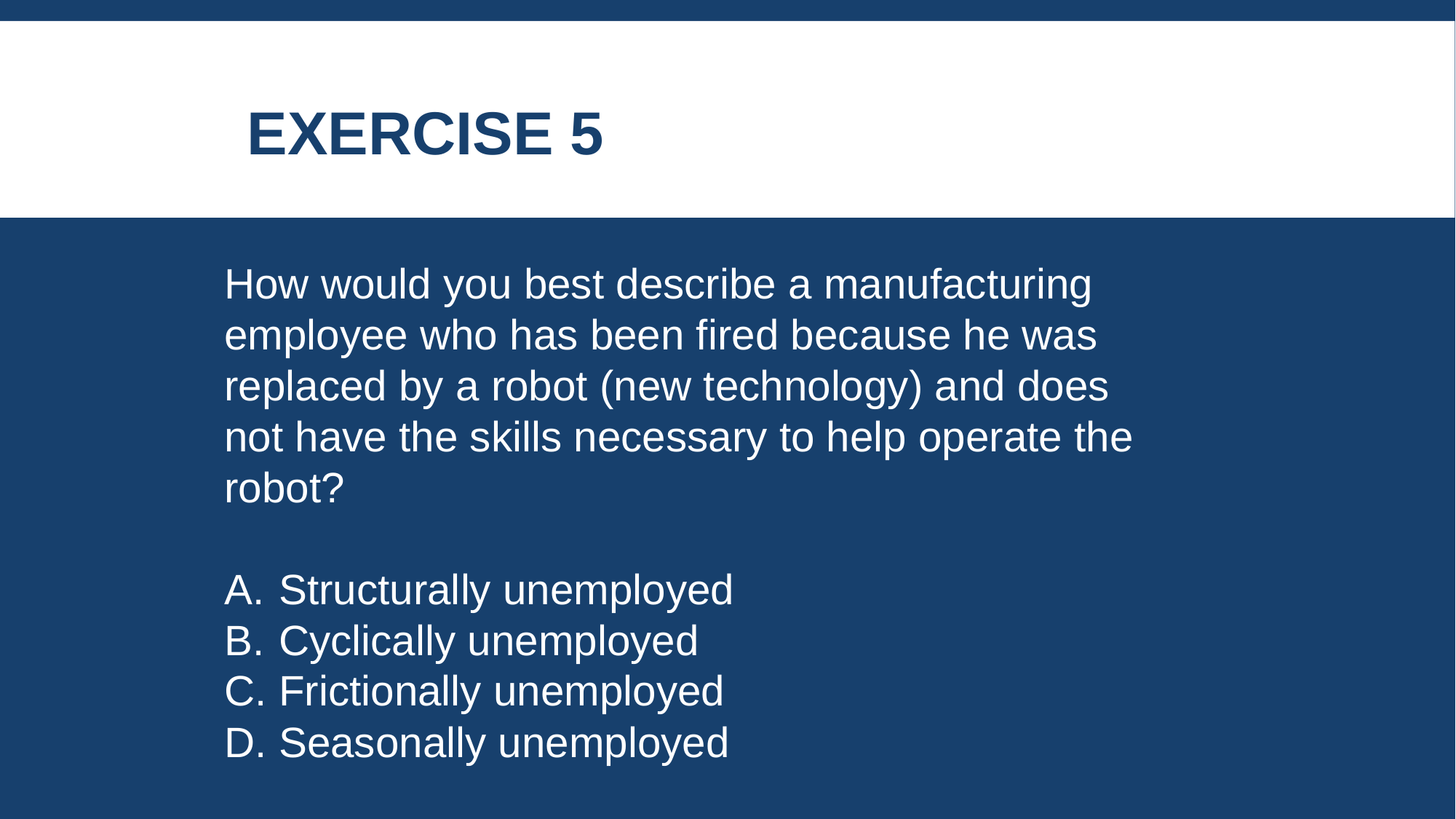

# Exercise 5
How would you best describe a manufacturing employee who has been fired because he was replaced by a robot (new technology) and does not have the skills necessary to help operate the robot?

Structurally unemployed
Cyclically unemployed
Frictionally unemployed
Seasonally unemployed